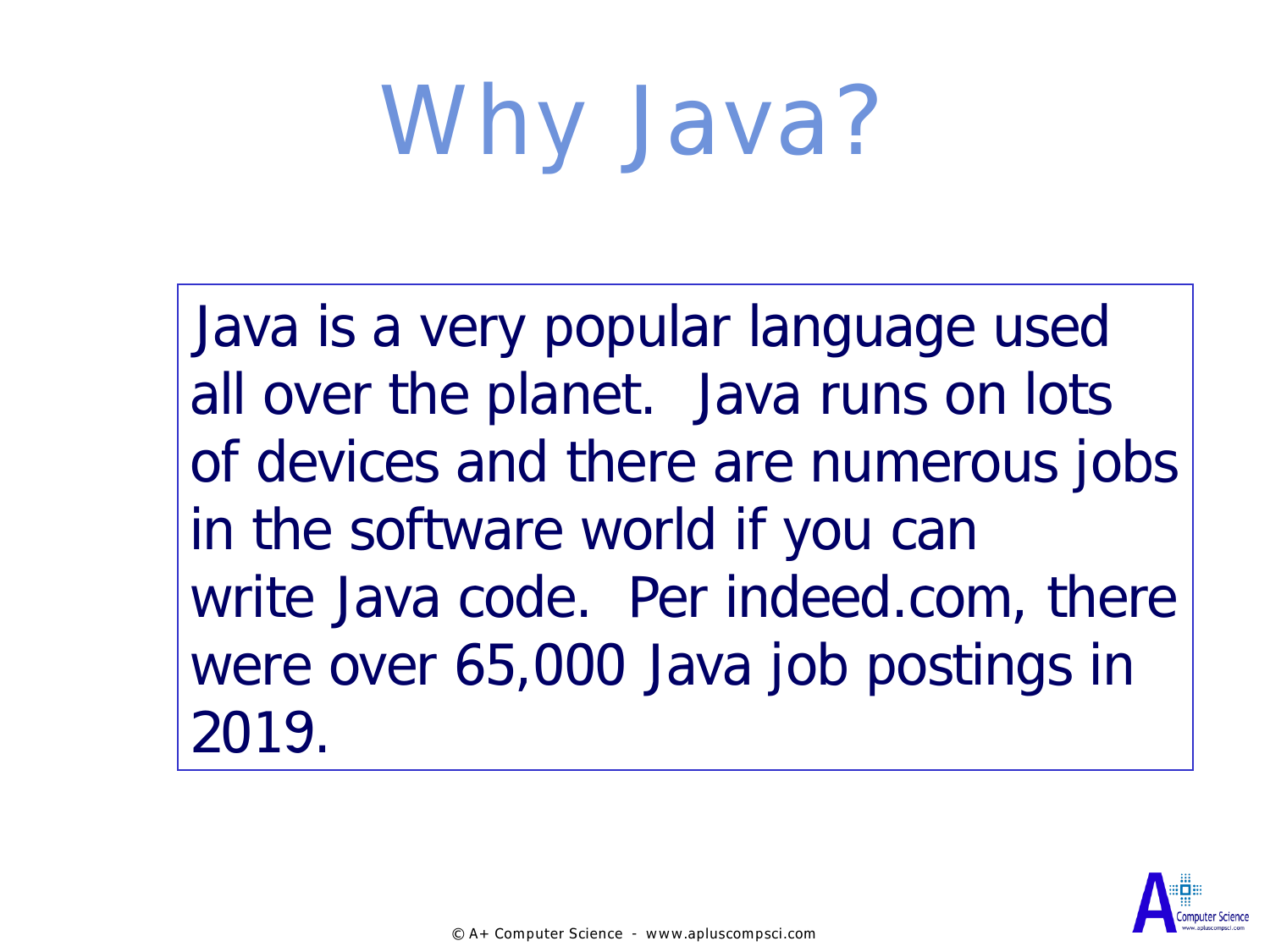

Why Java?
Java is a very popular language used
all over the planet.  Java runs on lots
of devices and there are numerous jobs
in the software world if you can
write Java code.  Per indeed.com, there
were over 65,000 Java job postings in
2019.

© A+ Computer Science  -  www.apluscompsci.com